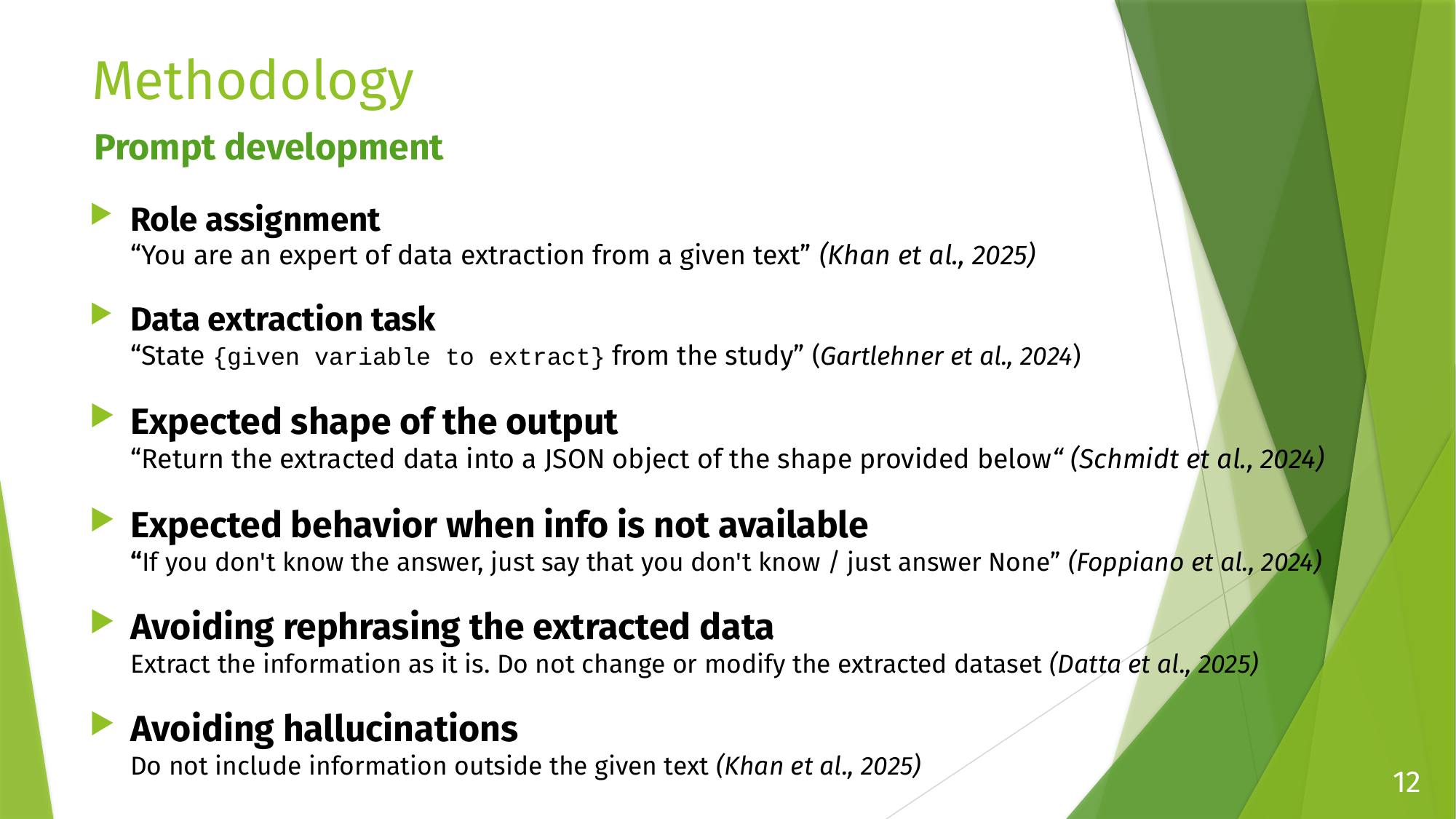

# Methodology
Prompt development
Role assignment
“You are an expert of data extraction from a given text” (Khan et al., 2025)
Data extraction task
“State {given variable to extract} from the study” (Gartlehner et al., 2024)
Expected shape of the output
“Return the extracted data into a JSON object of the shape provided below“ (Schmidt et al., 2024)
Expected behavior when info is not available
“If you don't know the answer, just say that you don't know / just answer None” (Foppiano et al., 2024)
Avoiding rephrasing the extracted data
Extract the information as it is. Do not change or modify the extracted dataset (Datta et al., 2025)
Avoiding hallucinations
Do not include information outside the given text (Khan et al., 2025)
12